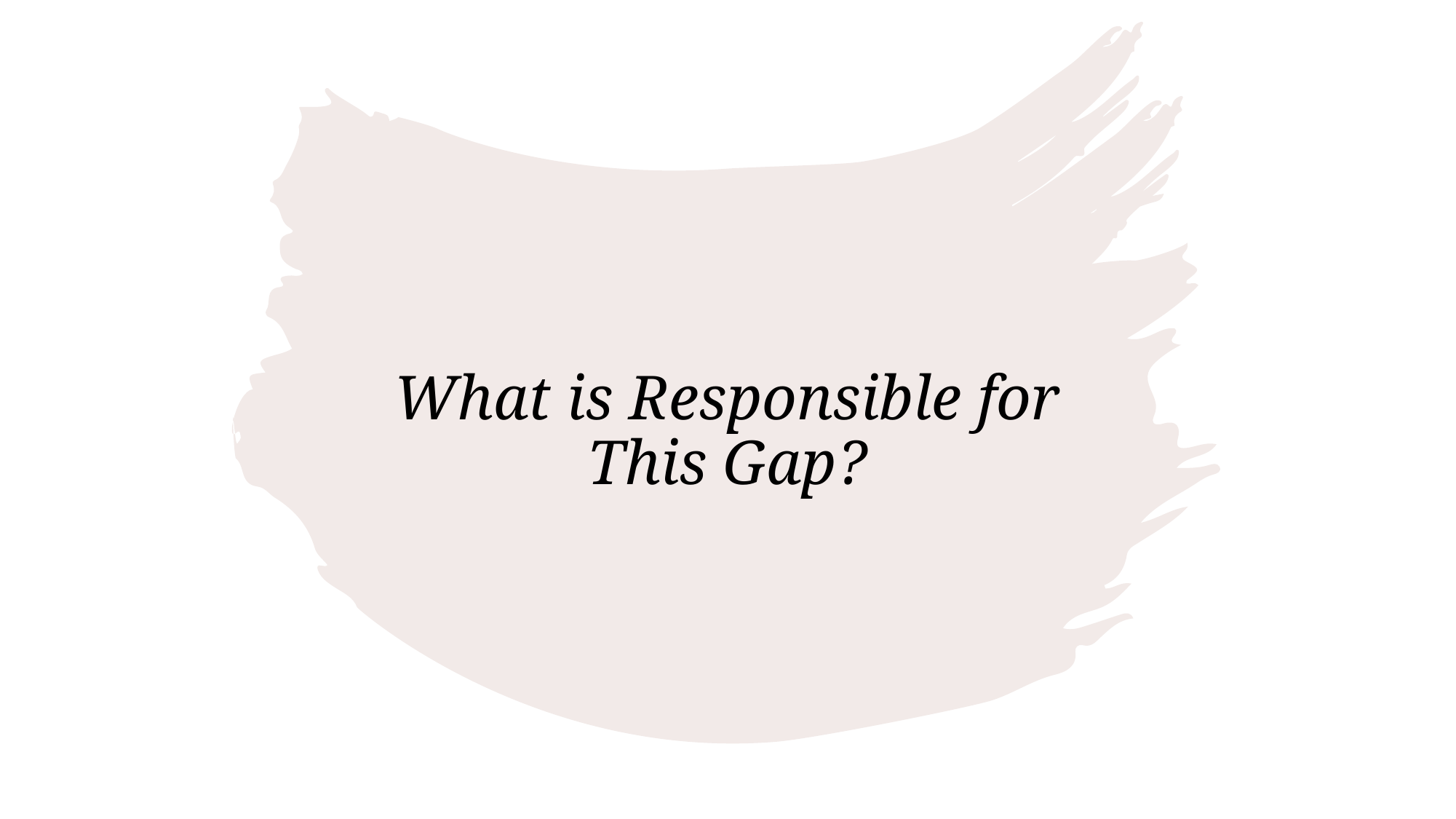

# What is Responsible for This Gap?